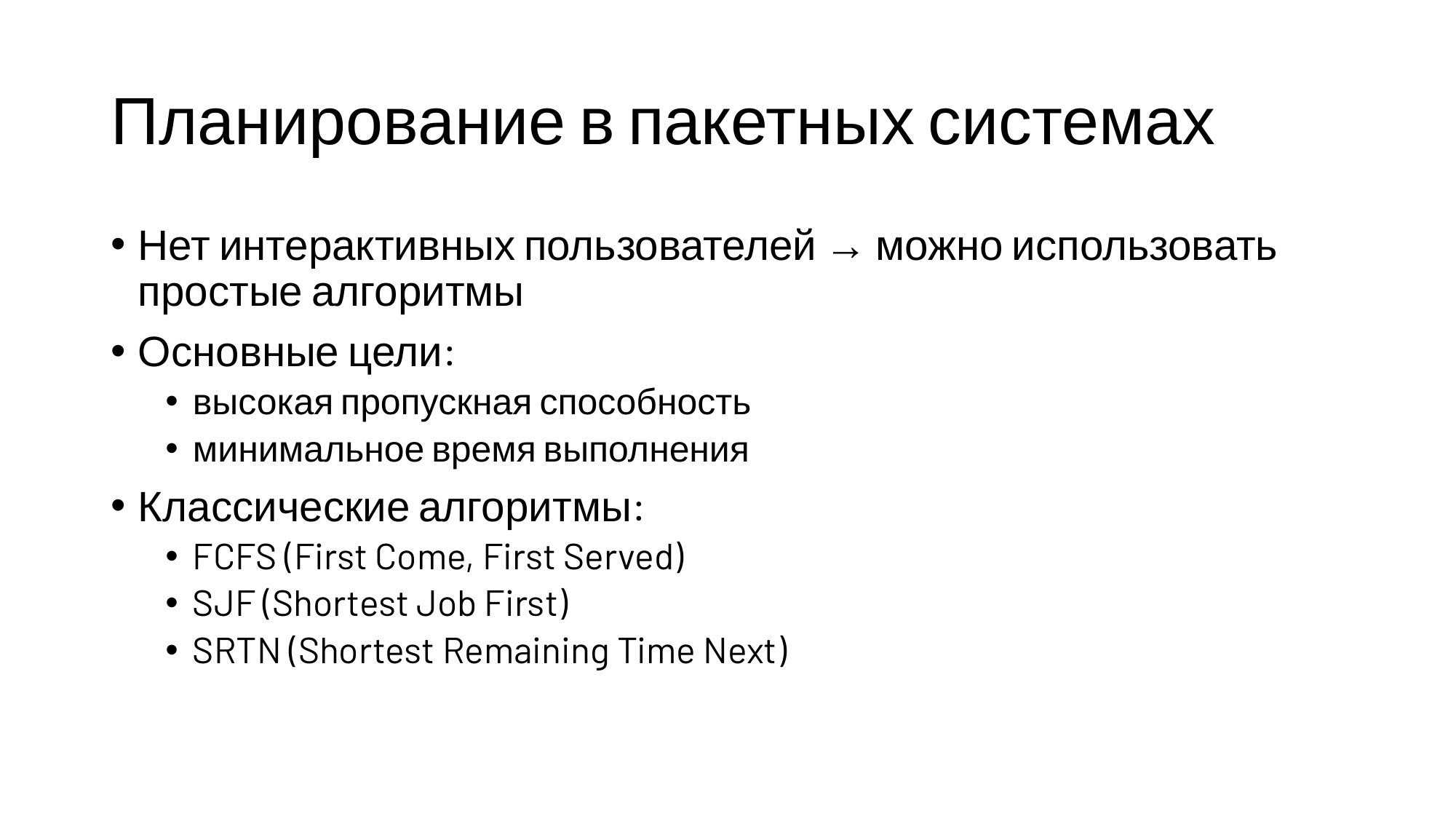

# Планирование в пакетных системах
Нет интерактивных пользователей → можно использовать простые алгоритмы
Основные цели:
высокая пропускная способность
минимальное время выполнения
Классические алгоритмы:
FCFS (First Come, First Served)
SJF (Shortest Job First)
SRTN (Shortest Remaining Time Next)